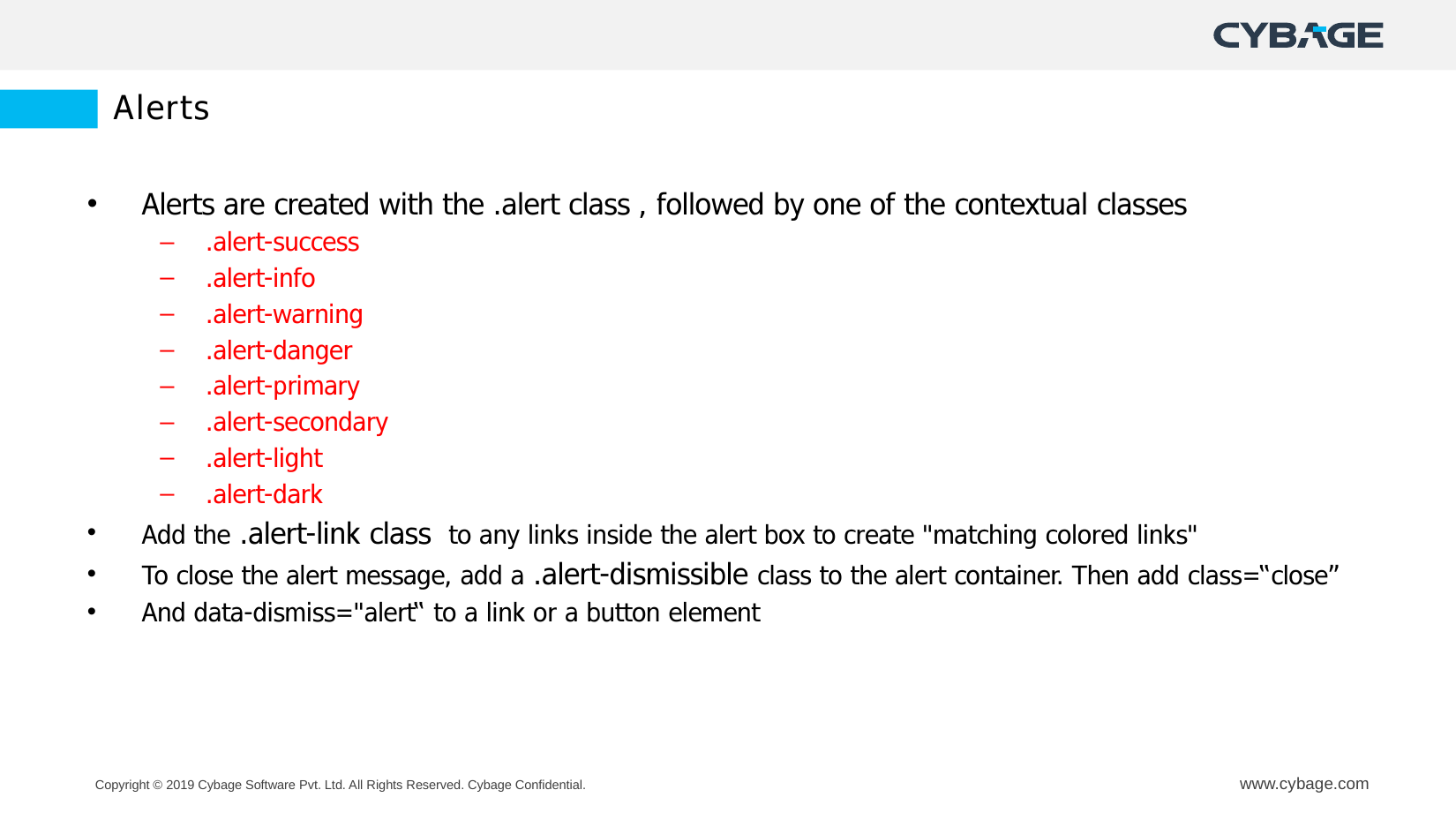

# Alerts
Alerts are created with the .alert class , followed by one of the contextual classes
.alert-success
.alert-info
.alert-warning
.alert-danger
.alert-primary
.alert-secondary
.alert-light
.alert-dark
Add the .alert-link class  to any links inside the alert box to create "matching colored links"
To close the alert message, add a .alert-dismissible class to the alert container. Then add class=“close”
And data-dismiss="alert“ to a link or a button element